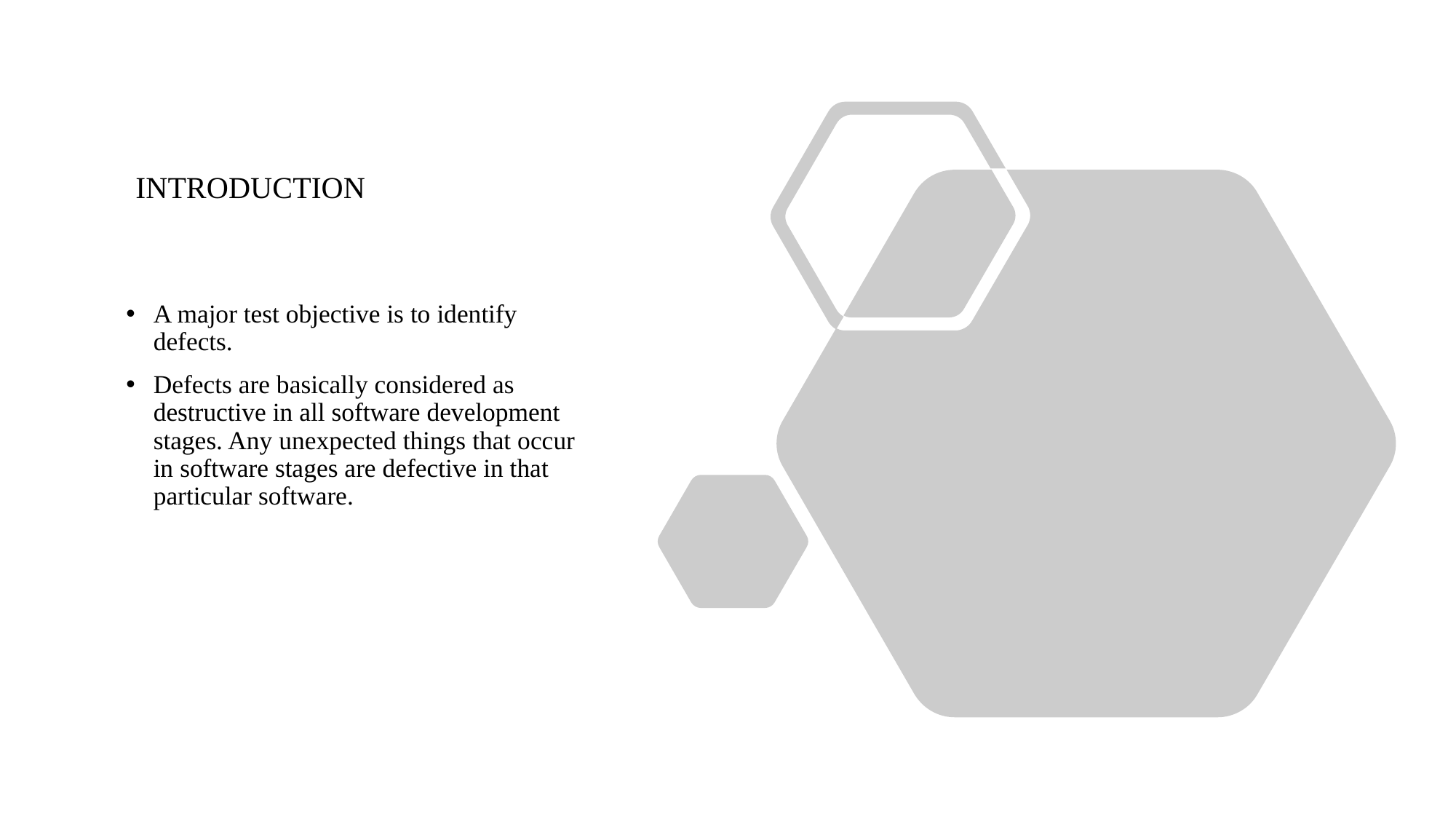

# INTRODUCTION

A major test objective is to identify defects.
Defects are basically considered as destructive in all software development stages. Any unexpected things that occur in software stages are defective in that particular software.